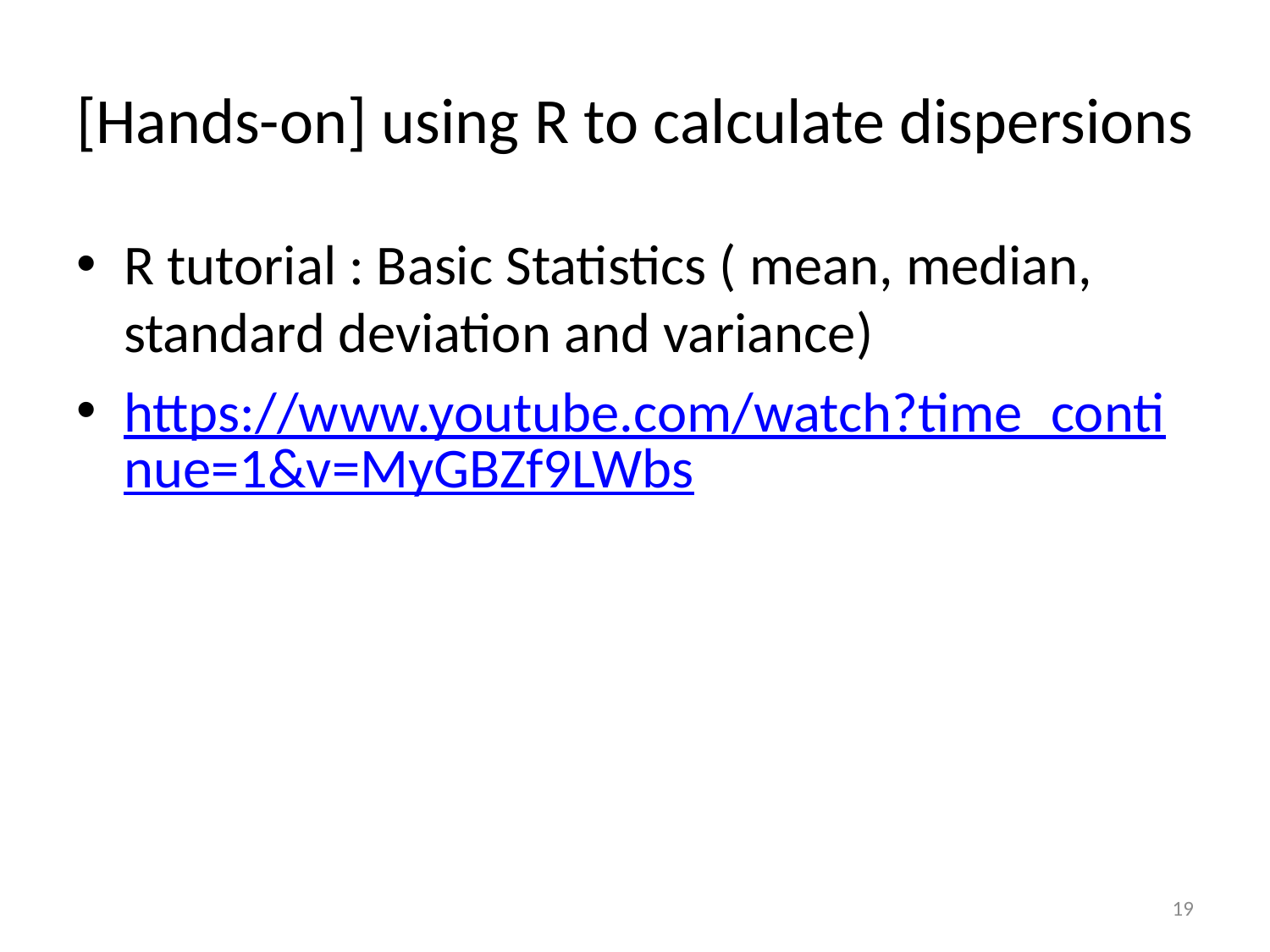

# [Hands-on] using R to calculate dispersions
R tutorial : Basic Statistics ( mean, median, standard deviation and variance)
https://www.youtube.com/watch?time_continue=1&v=MyGBZf9LWbs

19